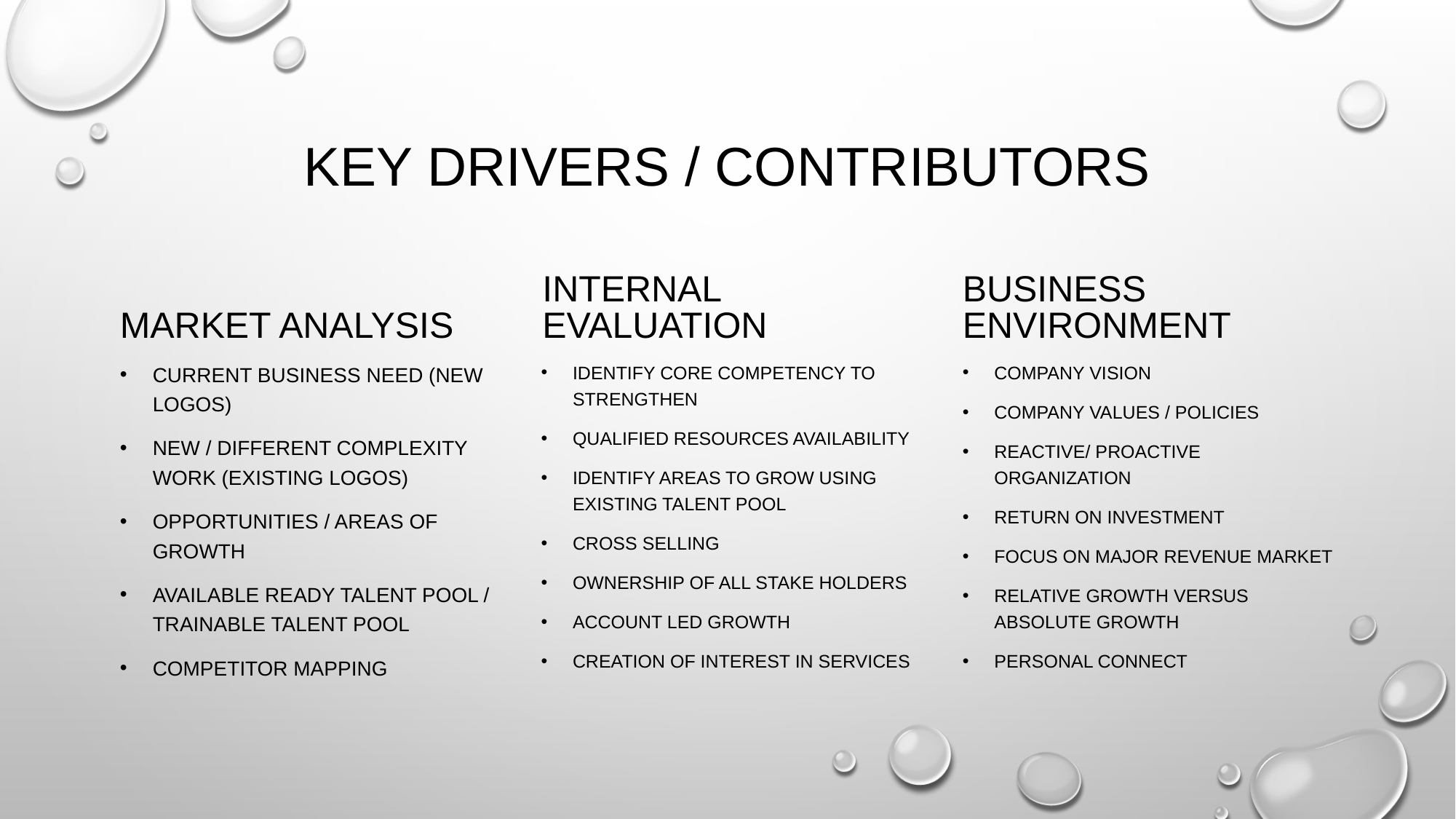

# Key drivers / contributors
Market Analysis
Internal evaluation
Business Environment
Current business need (New logos)
New / Different complexity work (Existing Logos)
Opportunities / Areas of growth
Available Ready talent pool / trainable Talent pool
Competitor mapping

Identify Core competency to strengthen
Qualified resources availability
Identify areas to grow using existing talent pool
Cross selling
Ownership of all stake holders
Account Led growth
Creation of interest in services
Company Vision
Company values / Policies
Reactive/ Proactive organization
Return on investment
Focus on major revenue Market
Relative growth versus absolute growth
Personal connect